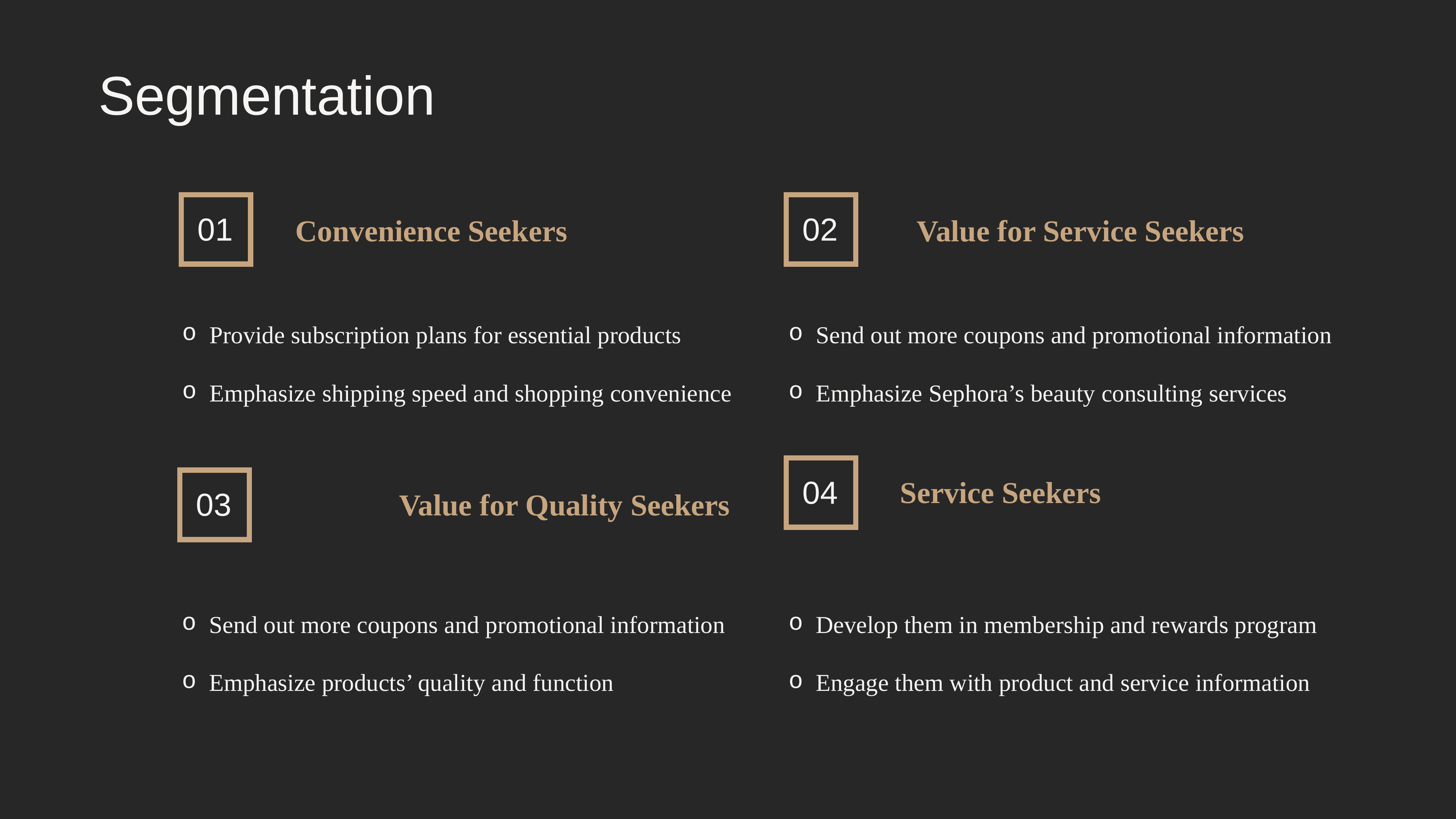

Segmentation

01

02
Value for Service Seekers
Convenience Seekers
Provide subscription plans for essential products
Emphasize shipping speed and shopping convenience
Send out more coupons and promotional information
Emphasize Sephora’s beauty consulting services

04

03
Service Seekers
Value for Quality Seekers
Send out more coupons and promotional information
Emphasize products’ quality and function
Develop them in membership and rewards program
Engage them with product and service information